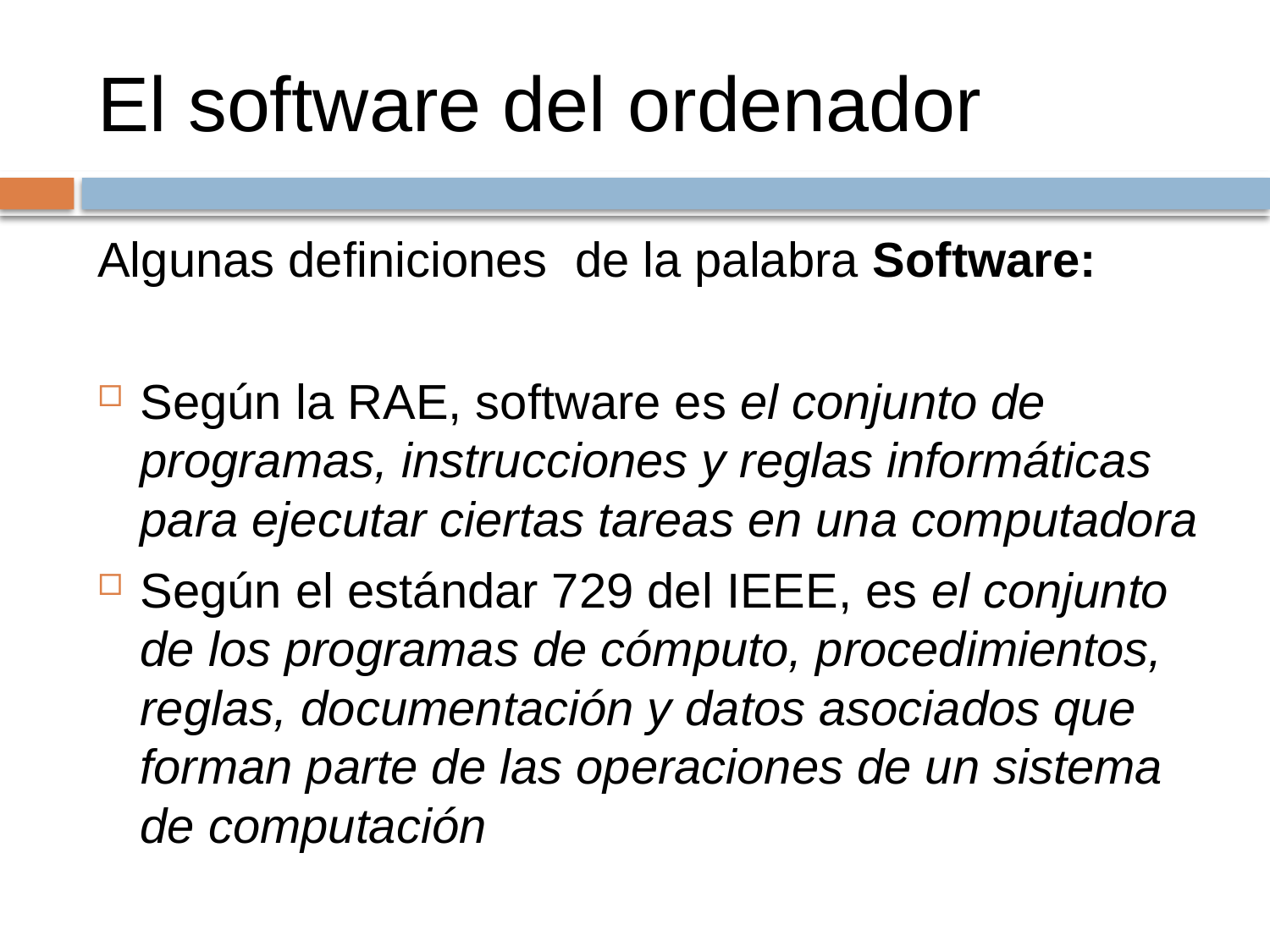

# El software del ordenador
Algunas definiciones  de la palabra Software:

Según la RAE, software es el conjunto de programas, instrucciones y reglas informáticas para ejecutar ciertas tareas en una computadora
Según el estándar 729 del IEEE, es el conjunto de los programas de cómputo, procedimientos, reglas, documentación y datos asociados que forman parte de las operaciones de un sistema de computación